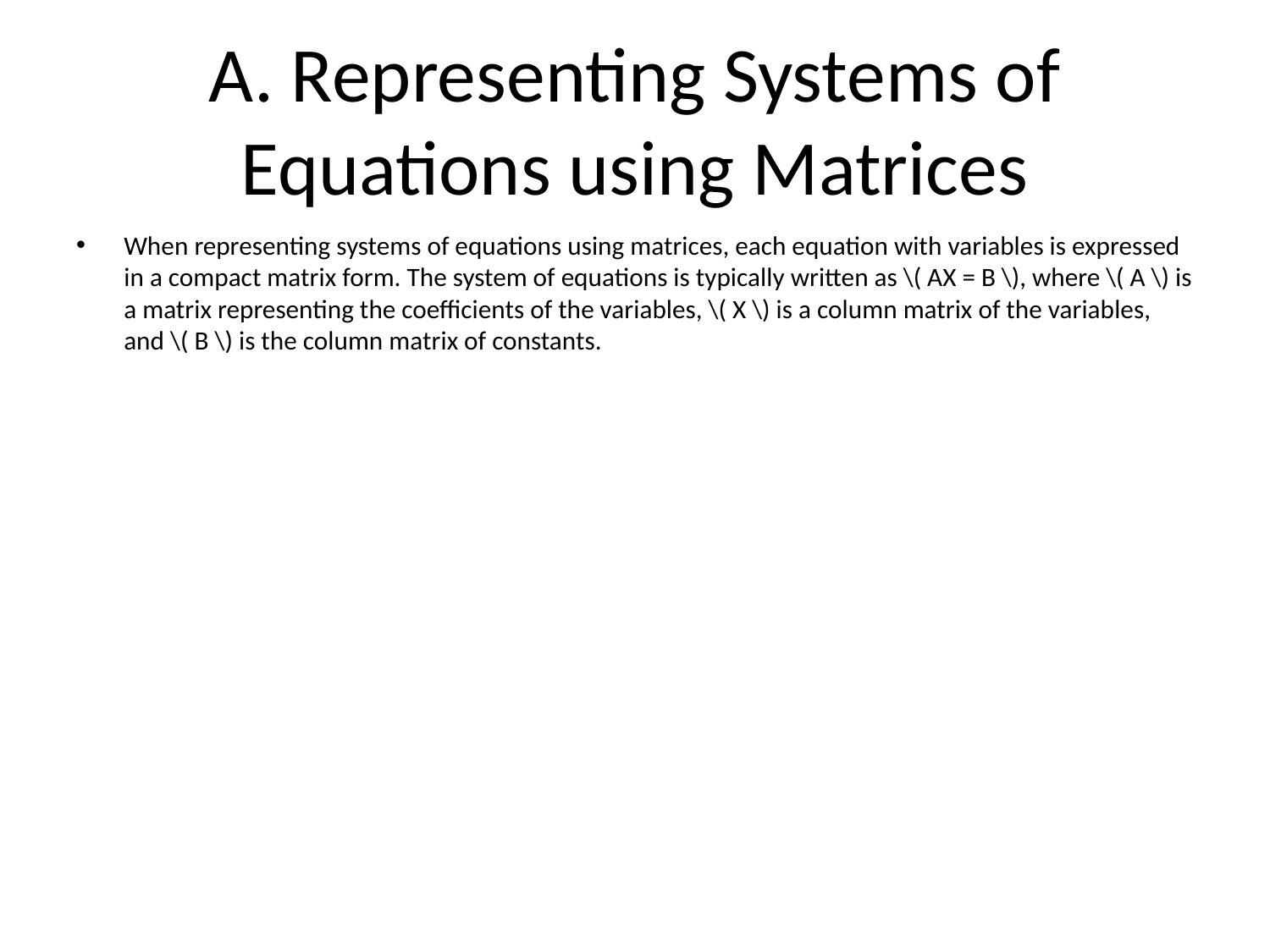

# A. Representing Systems of Equations using Matrices
When representing systems of equations using matrices, each equation with variables is expressed in a compact matrix form. The system of equations is typically written as \( AX = B \), where \( A \) is a matrix representing the coefficients of the variables, \( X \) is a column matrix of the variables, and \( B \) is the column matrix of constants.